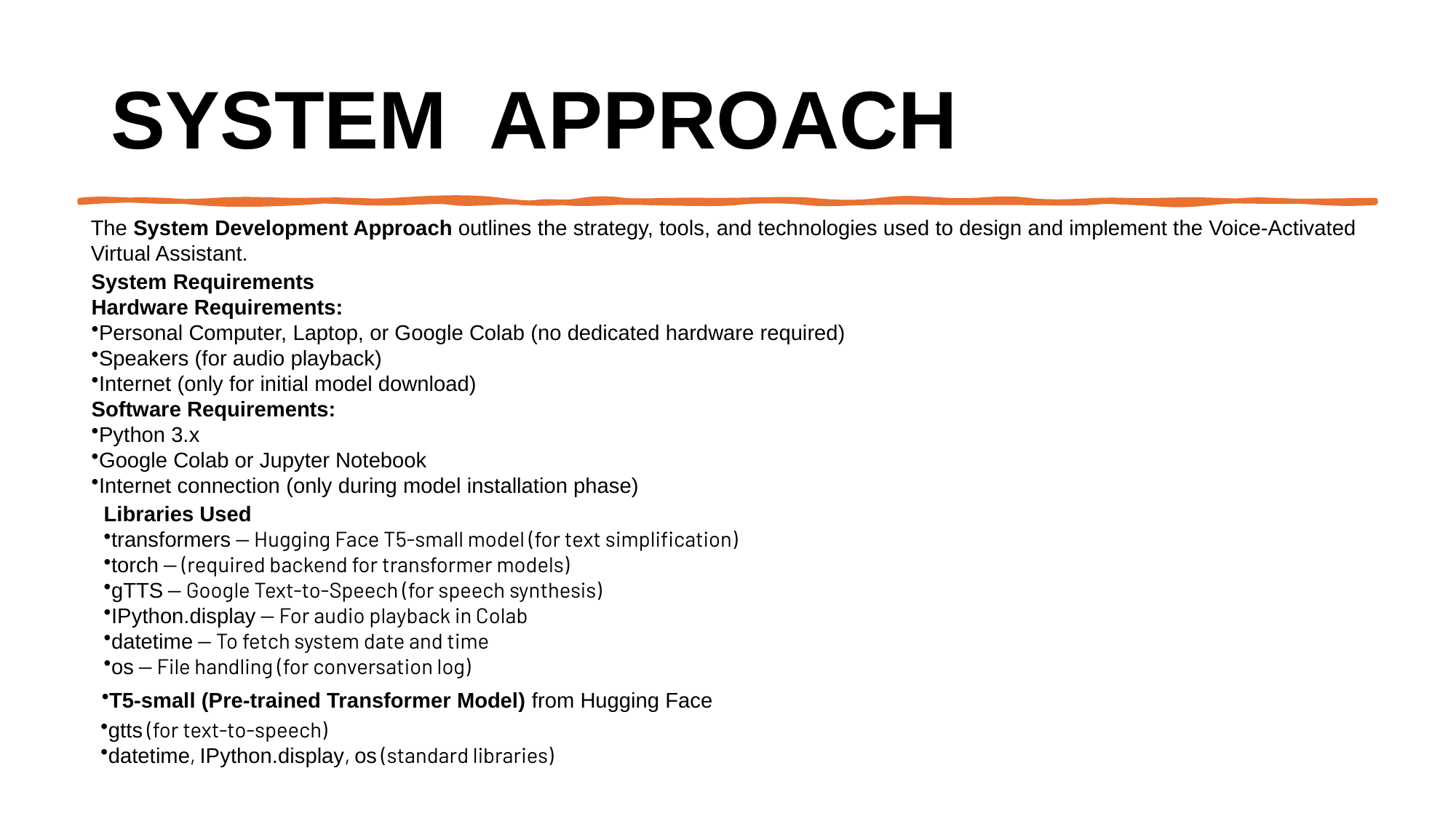

# System  Approach

The System Development Approach outlines the strategy, tools, and technologies used to design and implement the Voice-Activated Virtual Assistant.
System Requirements
Hardware Requirements:
Personal Computer, Laptop, or Google Colab (no dedicated hardware required)
Speakers (for audio playback)
Internet (only for initial model download)
Software Requirements:
Python 3.x
Google Colab or Jupyter Notebook
Internet connection (only during model installation phase)

Libraries Used
transformers — Hugging Face T5-small model (for text simplification)
torch — (required backend for transformer models)
gTTS — Google Text-to-Speech (for speech synthesis)
IPython.display — For audio playback in Colab
datetime — To fetch system date and time
os — File handling (for conversation log)

T5-small (Pre-trained Transformer Model) from Hugging Face

gtts (for text-to-speech)
datetime, IPython.display, os (standard libraries)